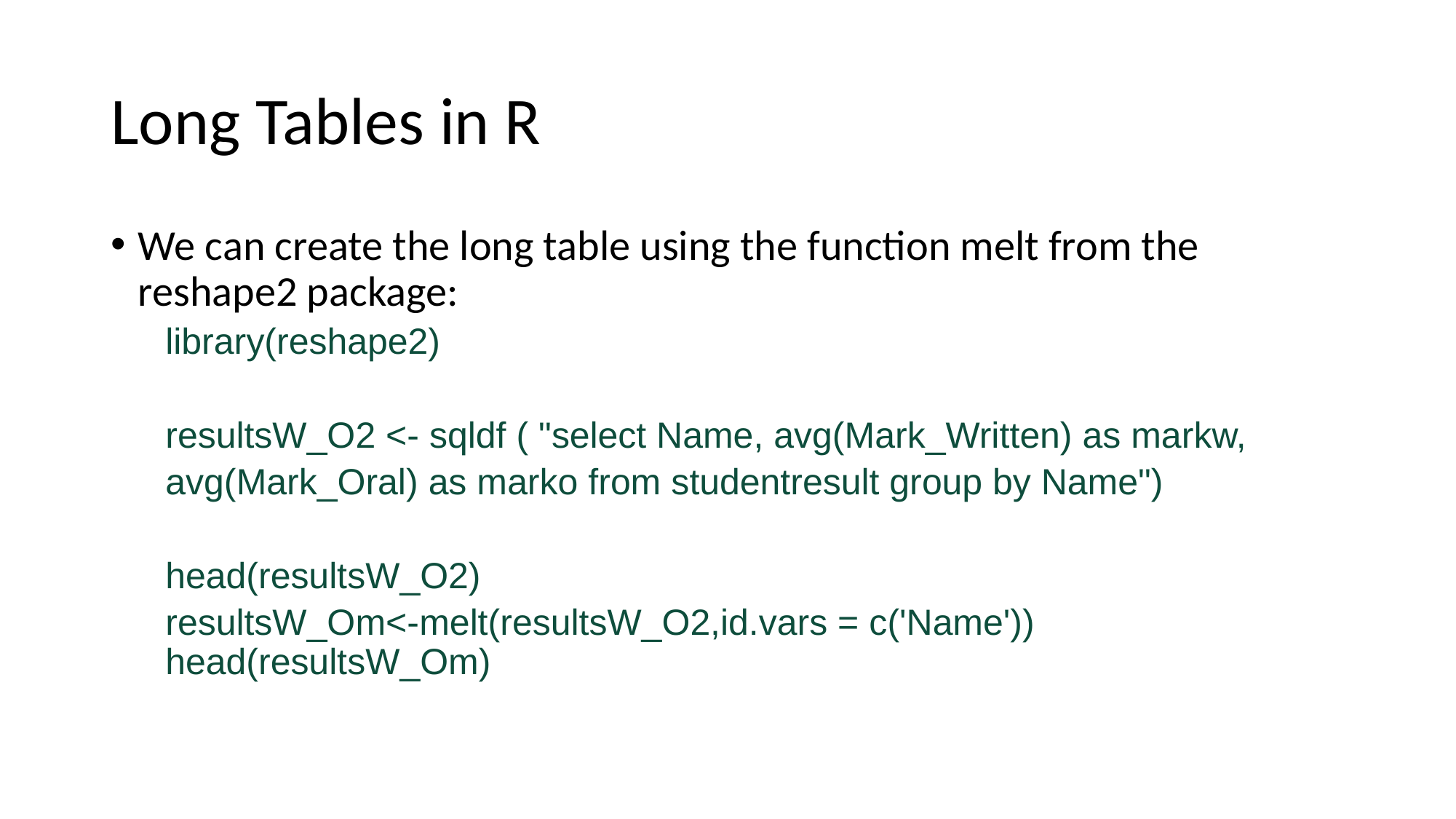

# Long Tables in R
We can create the long table using the function melt from the reshape2 package:
library(reshape2)

resultsW_O2 <- sqldf ( "select Name, avg(Mark_Written) as markw,
avg(Mark_Oral) as marko from studentresult group by Name")

head(resultsW_O2)
resultsW_Om<-melt(resultsW_O2,id.vars = c('Name')) head(resultsW_Om)